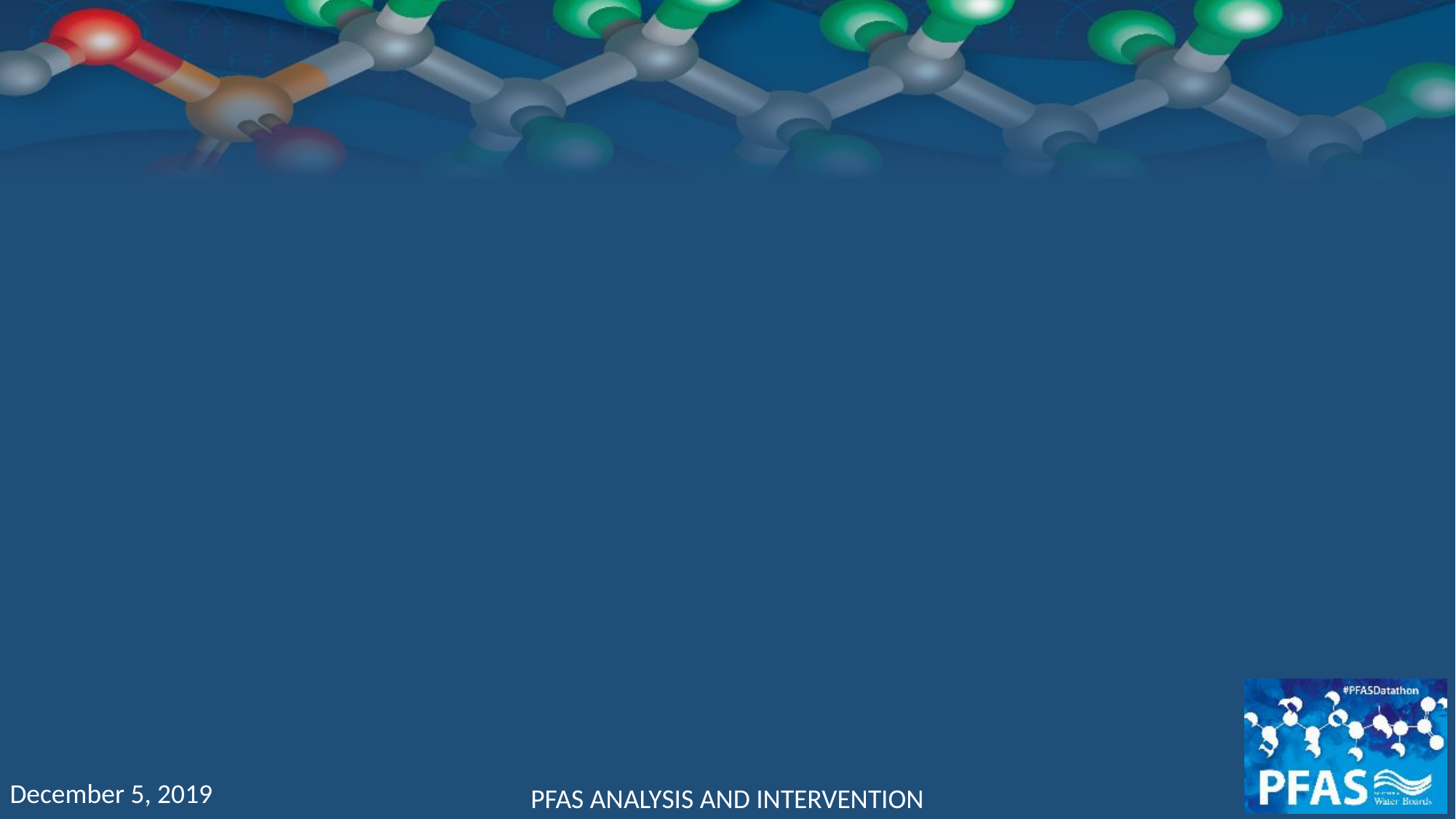

December 5, 2019
PFAS ANALYSIS AND INTERVENTION